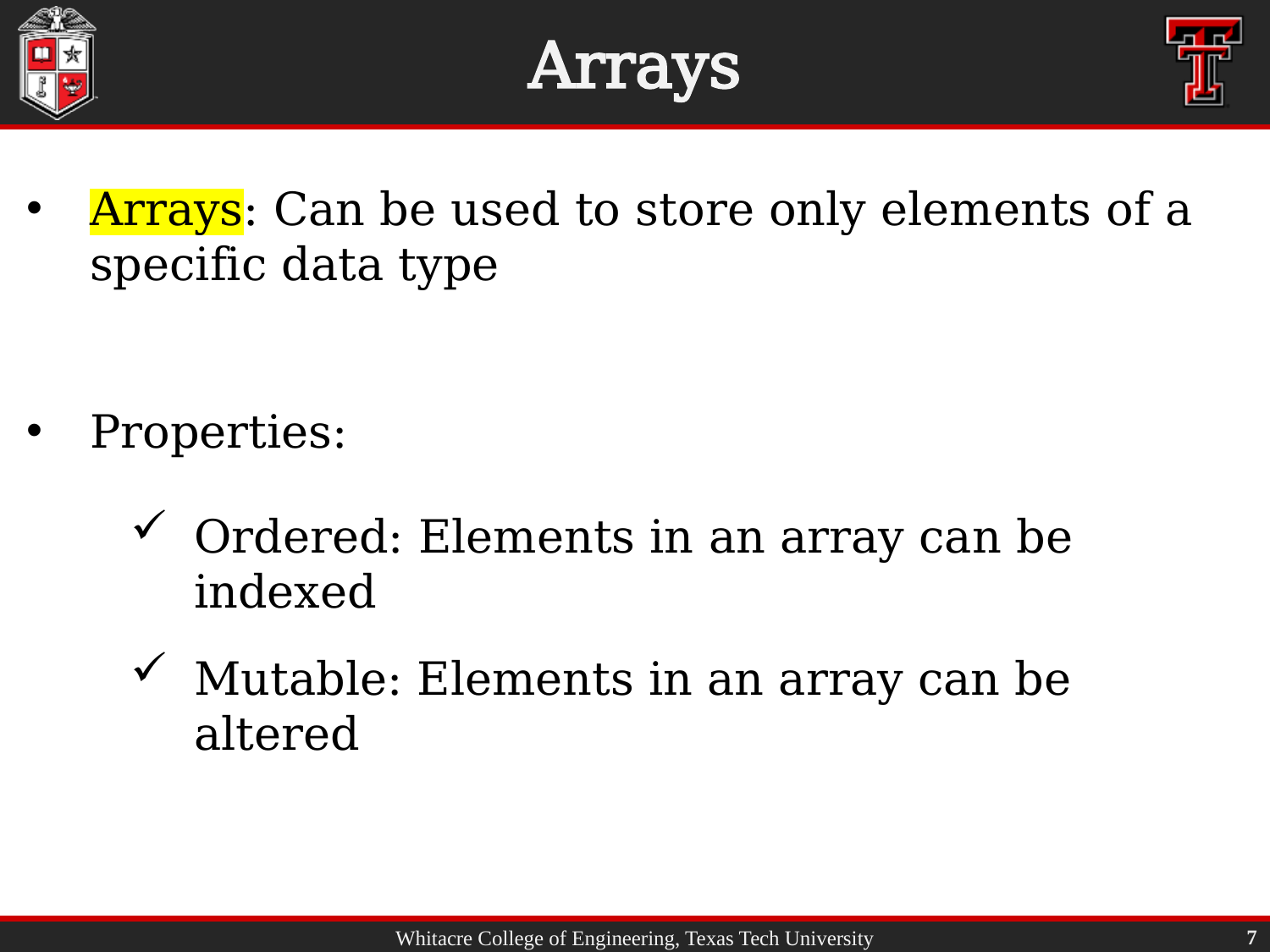

# Arrays
Arrays: Can be used to store only elements of a specific data type
Properties:
Ordered: Elements in an array can be indexed
Mutable: Elements in an array can be altered
7